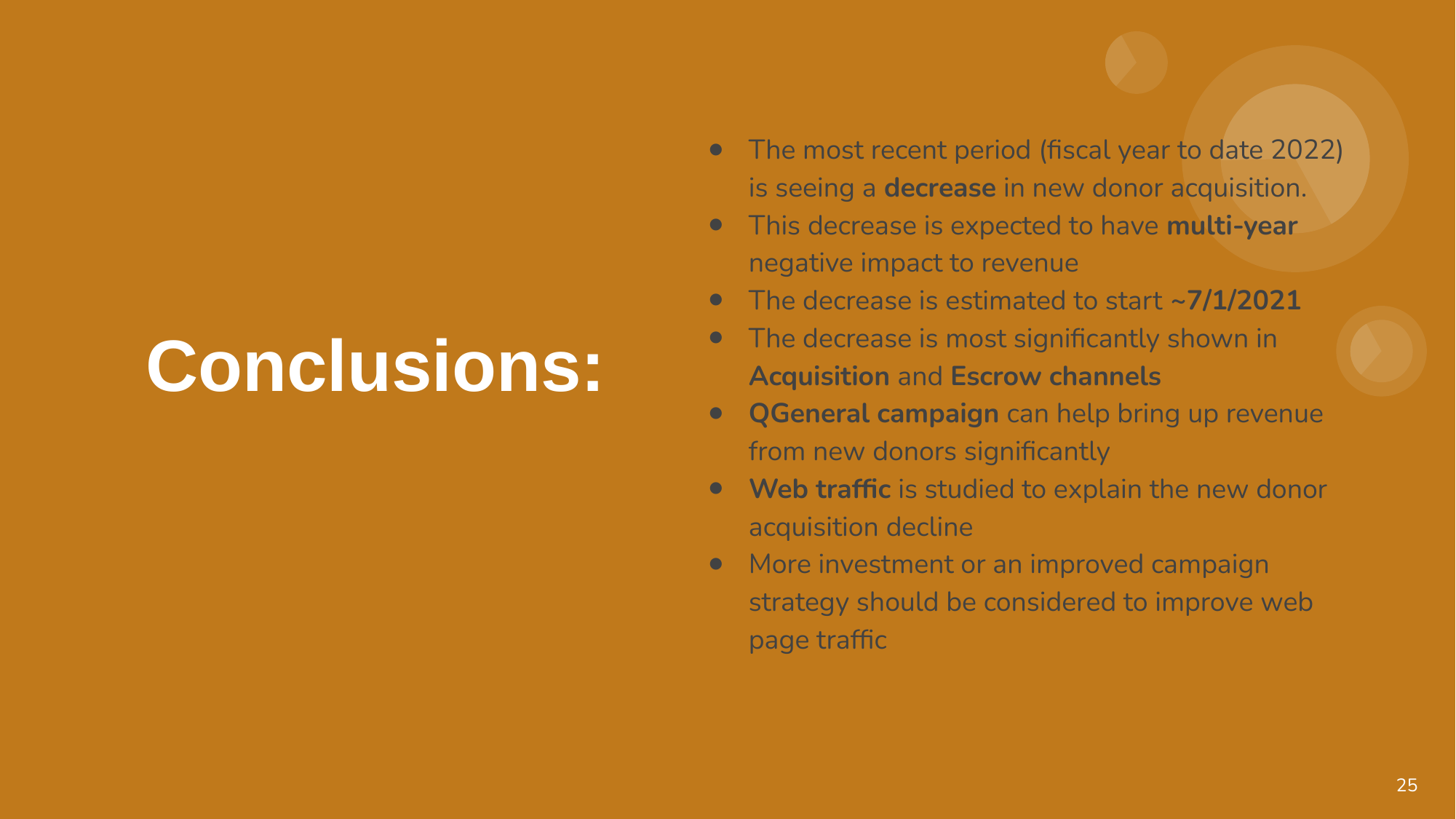

The most recent period (fiscal year to date 2022) is seeing a decrease in new donor acquisition.
This decrease is expected to have multi-year negative impact to revenue
The decrease is estimated to start ~7/1/2021
The decrease is most significantly shown in Acquisition and Escrow channels
QGeneral campaign can help bring up revenue from new donors significantly
Web traffic is studied to explain the new donor acquisition decline
More investment or an improved campaign strategy should be considered to improve web page traffic
# Conclusions:

25